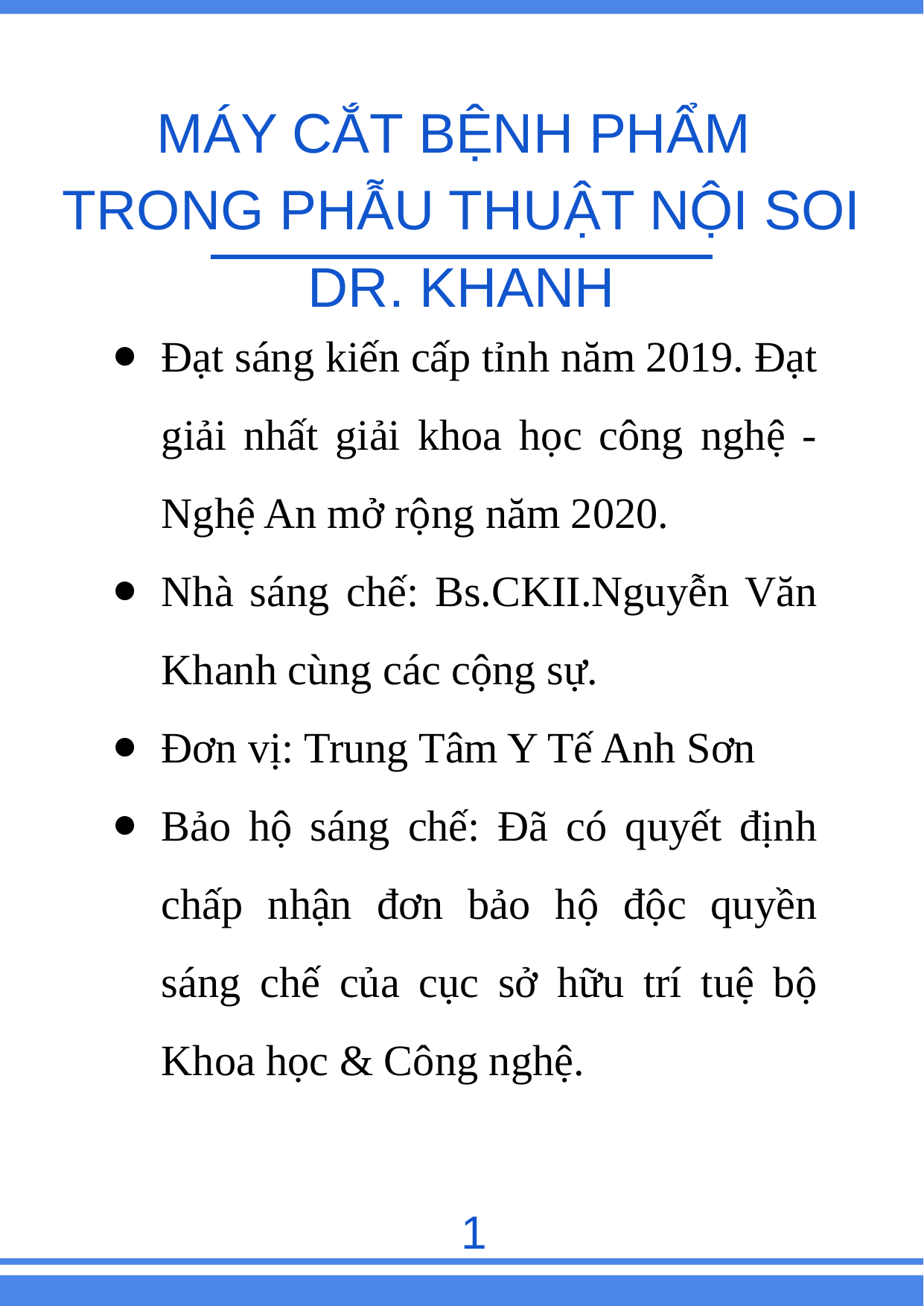

MÁY CẮT BỆNH PHẨM
TRONG PHẪU THUẬT NỘI SOI DR. KHANH
Đạt sáng kiến cấp tỉnh năm 2019. Đạt giải nhất giải khoa học công nghệ - Nghệ An mở rộng năm 2020.
Nhà sáng chế: Bs.CKII.Nguyễn Văn Khanh cùng các cộng sự.
Đơn vị: Trung Tâm Y Tế Anh Sơn
Bảo hộ sáng chế: Đã có quyết định chấp nhận đơn bảo hộ độc quyền sáng chế của cục sở hữu trí tuệ bộ Khoa học & Công nghệ.
1